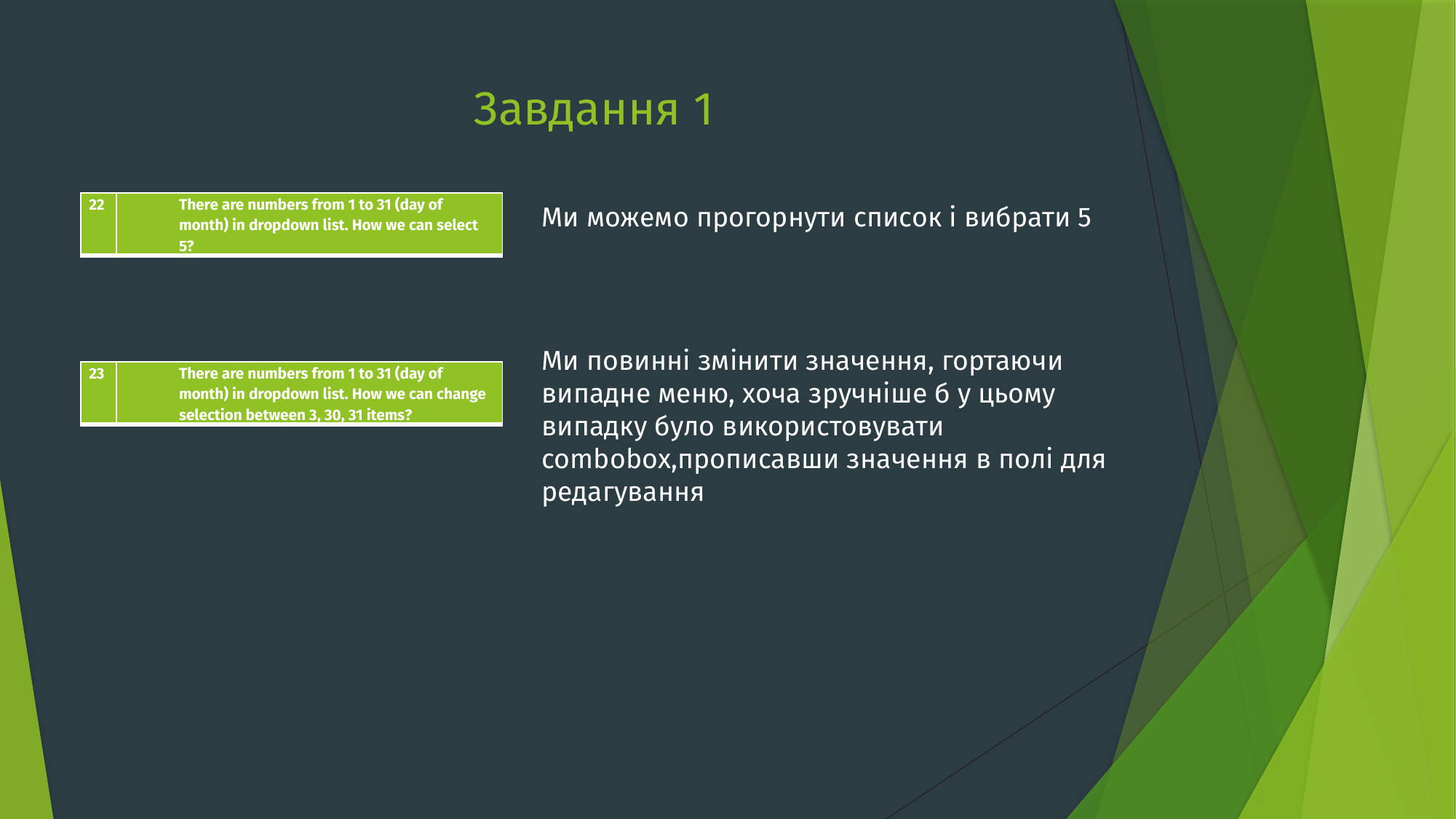

# Завдання 1
| 22 | There are numbers from 1 to 31 (day of month) in dropdown list. How we can select 5? |
| --- | --- |
Ми можемо прогорнути список і вибрати 5
Ми повинні змінити значення, гортаючи випадне меню, хоча зручніше б у цьому випадку було використовувати combobox,прописавши значення в полі для редагування
| 23 | There are numbers from 1 to 31 (day of month) in dropdown list. How we can change selection between 3, 30, 31 items? |
| --- | --- |